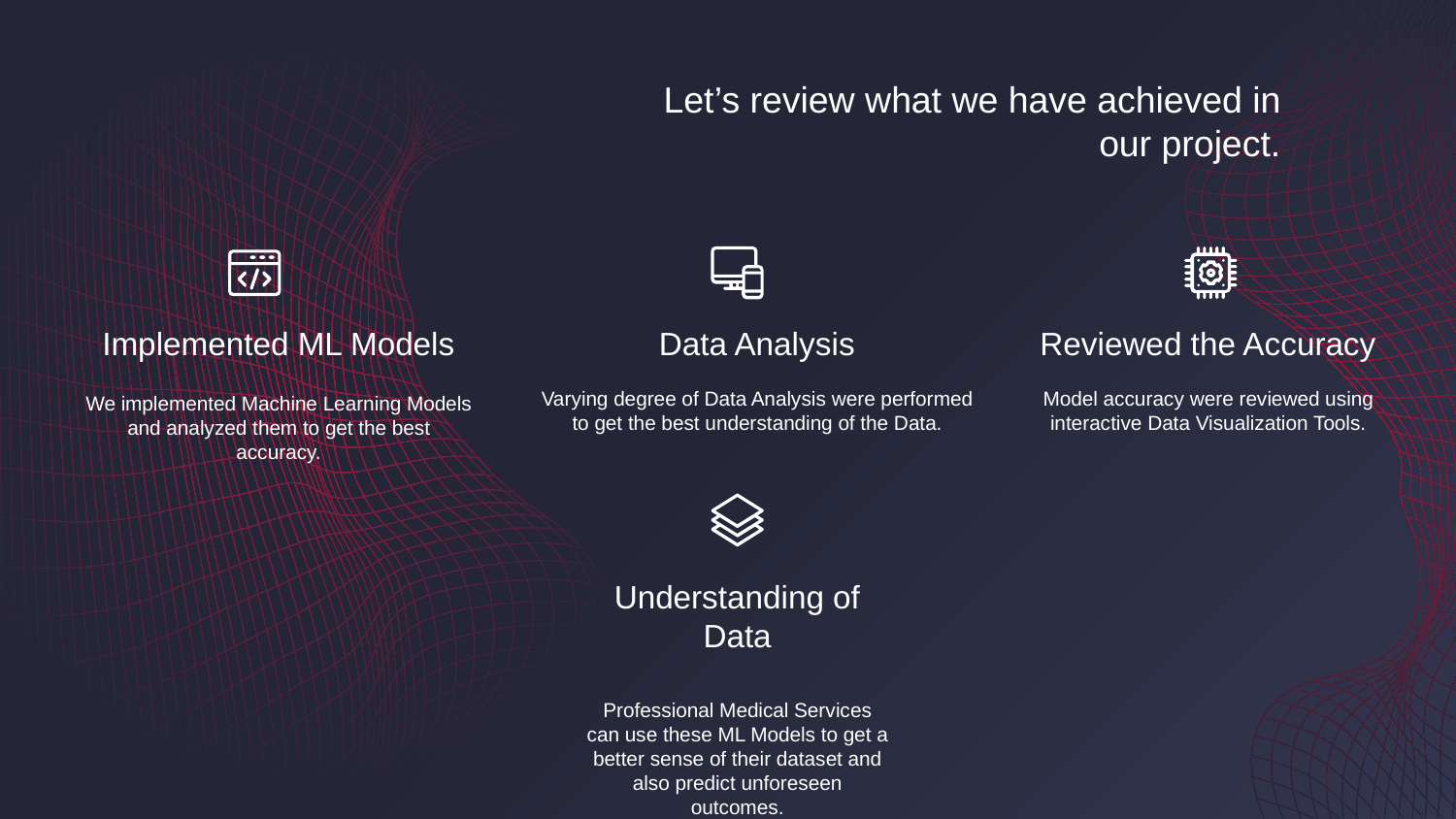

# Let’s review what we have achieved in our project.

Implemented ML Models
We implemented Machine Learning Models and analyzed them to get the best accuracy.
Data Analysis
Varying degree of Data Analysis were performed to get the best understanding of the Data.
Reviewed the Accuracy
Model accuracy were reviewed using interactive Data Visualization Tools.
Understanding of Data
Professional Medical Services can use these ML Models to get a better sense of their dataset and also predict unforeseen outcomes.